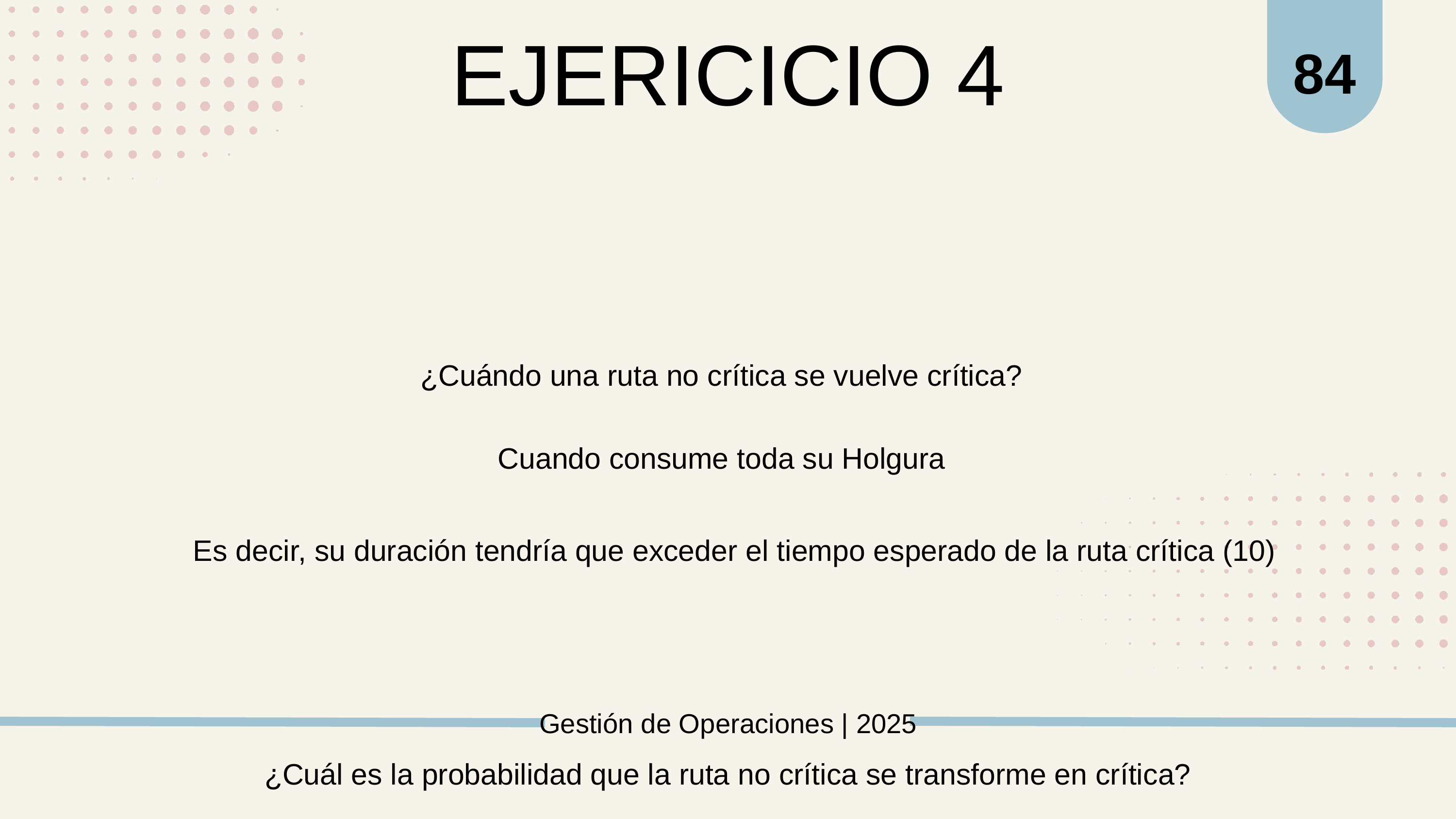

84

EJERICICIO 4
¿Cuándo una ruta no crítica se vuelve crítica?
Cuando consume toda su Holgura

Es decir, su duración tendría que exceder el tiempo esperado de la ruta crítica (10)
Gestión de Operaciones | 2025

¿Cuál es la probabilidad que la ruta no crítica se transforme en crítica?